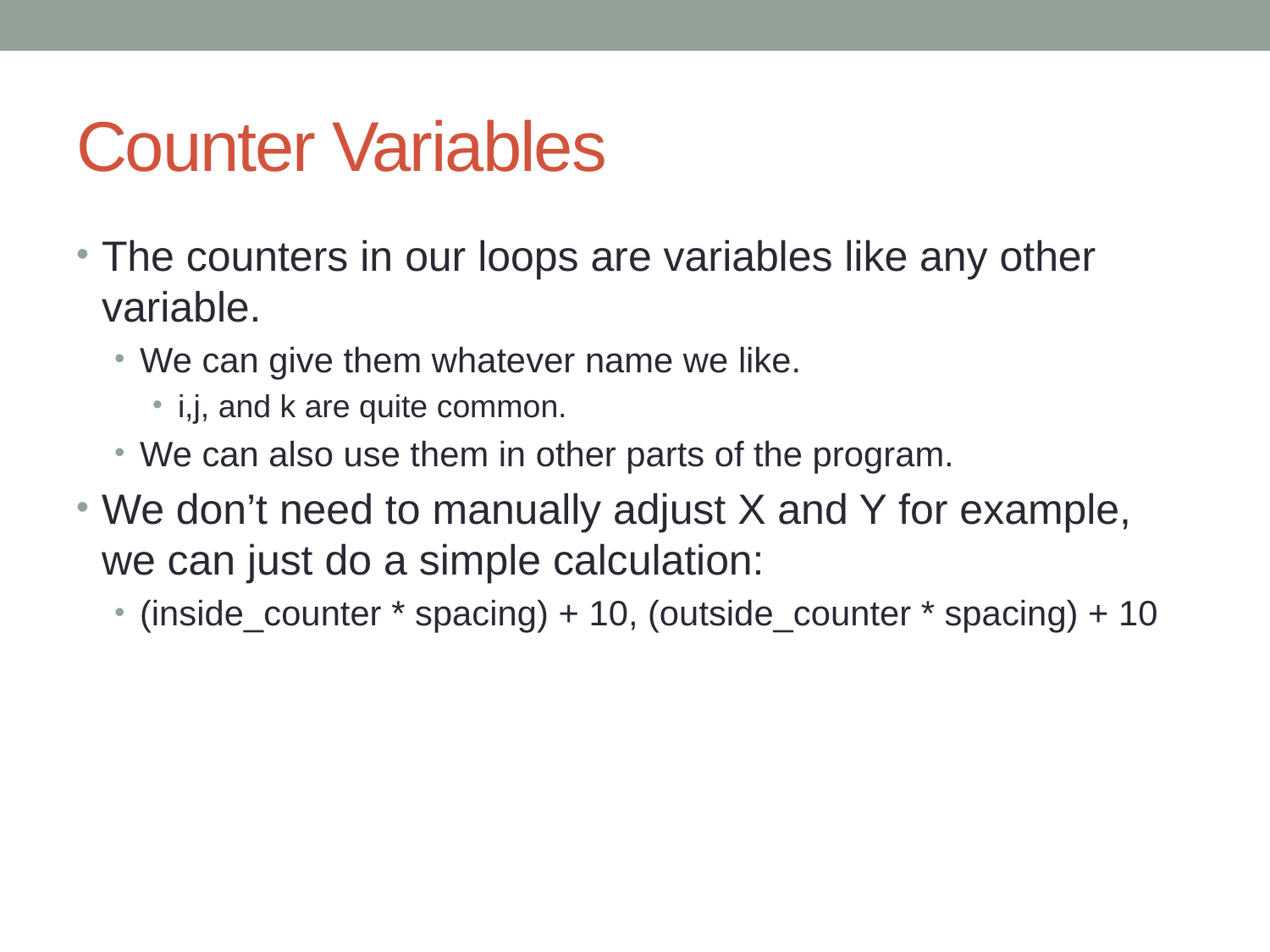

# Counter Variables
The counters in our loops are variables like any other variable.
We can give them whatever name we like.
i,j, and k are quite common.
We can also use them in other parts of the program.
We don’t need to manually adjust X and Y for example, we can just do a simple calculation:
(inside_counter * spacing) + 10, (outside_counter * spacing) + 10